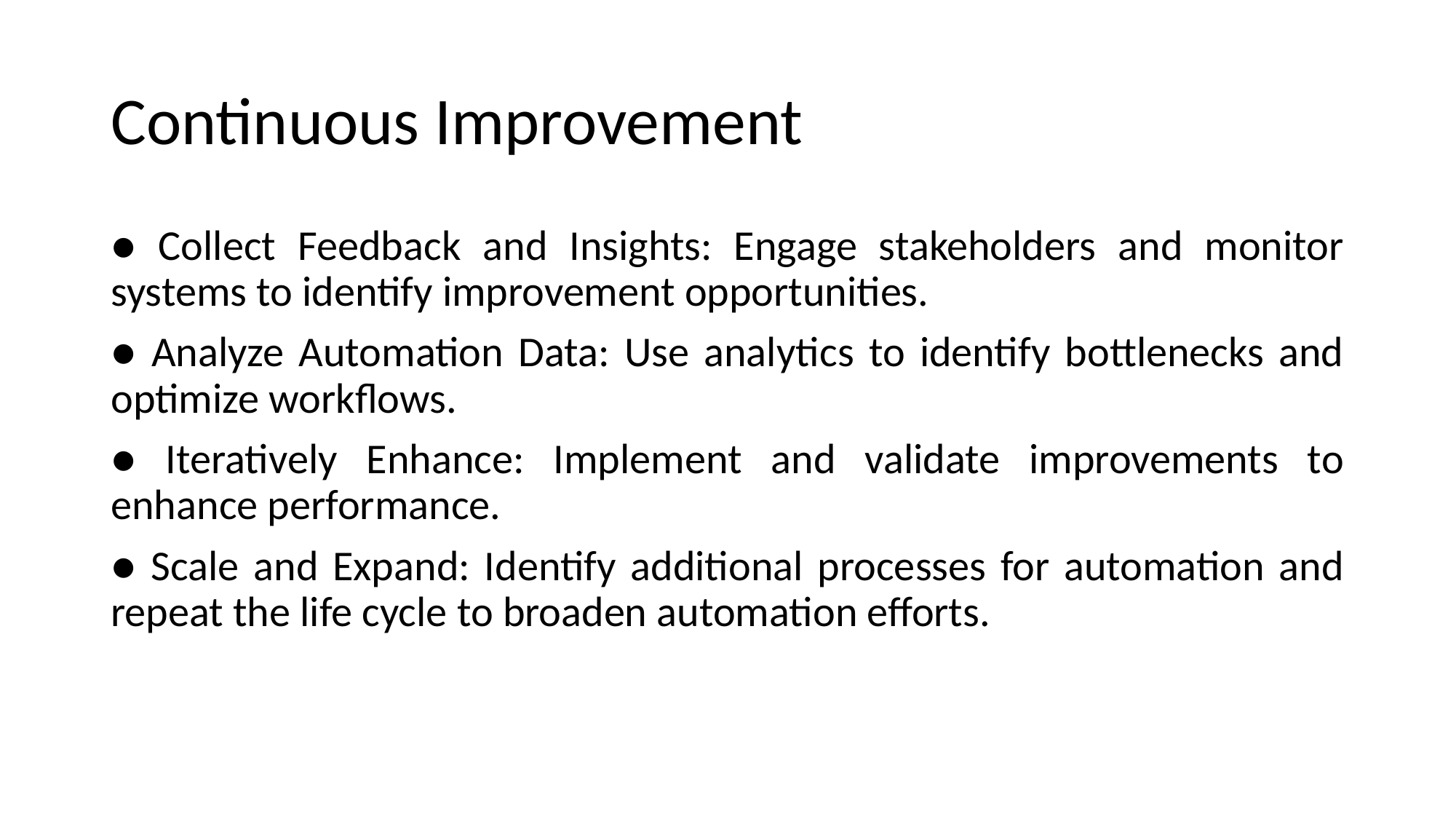

# Continuous Improvement
● Collect Feedback and Insights: Engage stakeholders and monitor systems to identify improvement opportunities.
● Analyze Automation Data: Use analytics to identify bottlenecks and optimize workflows.
● Iteratively Enhance: Implement and validate improvements to enhance performance.
● Scale and Expand: Identify additional processes for automation and repeat the life cycle to broaden automation efforts.